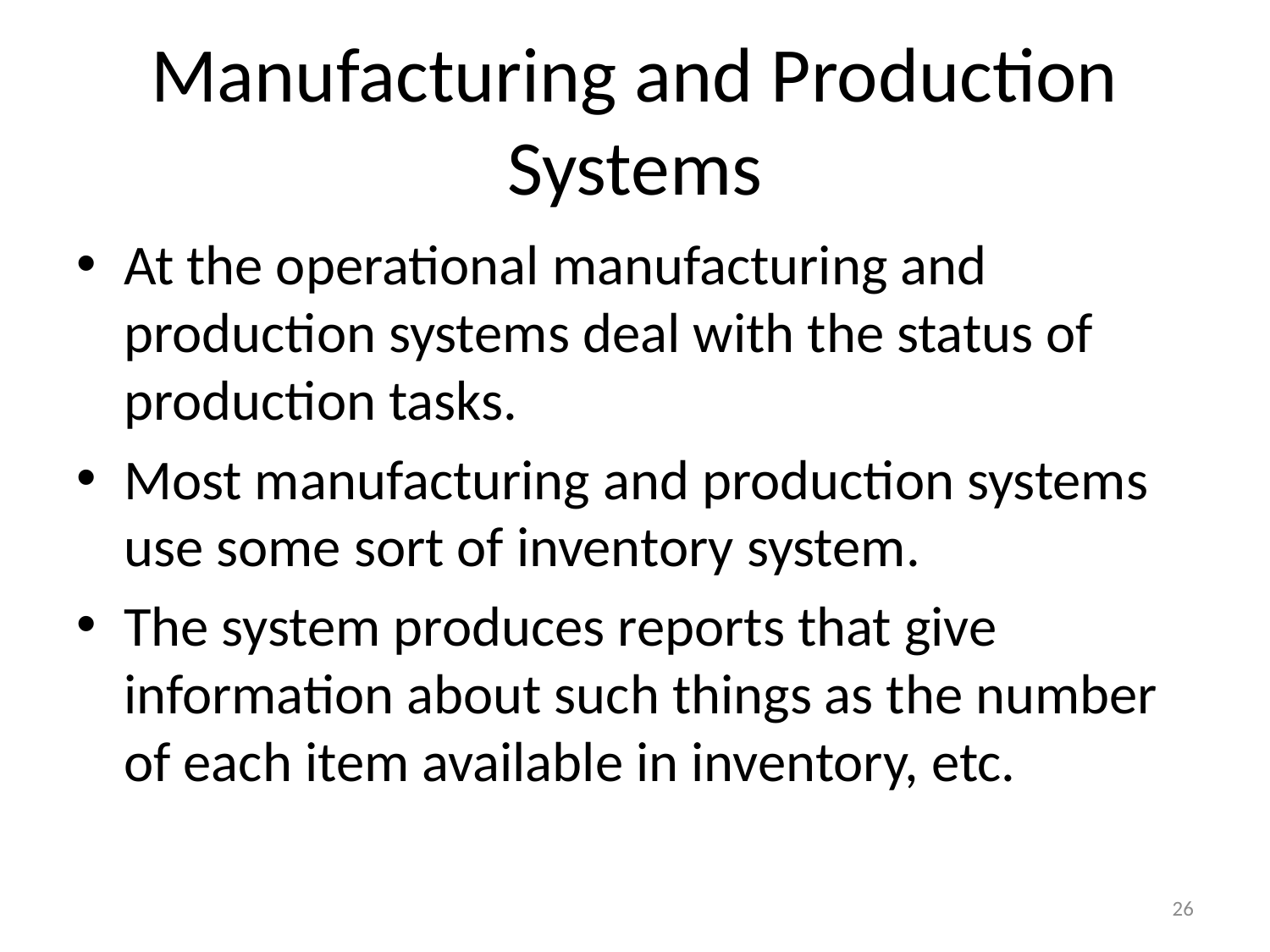

# Manufacturing and Production Systems
At the operational manufacturing and production systems deal with the status of production tasks.
Most manufacturing and production systems use some sort of inventory system.
The system produces reports that give information about such things as the number of each item available in inventory, etc.
26